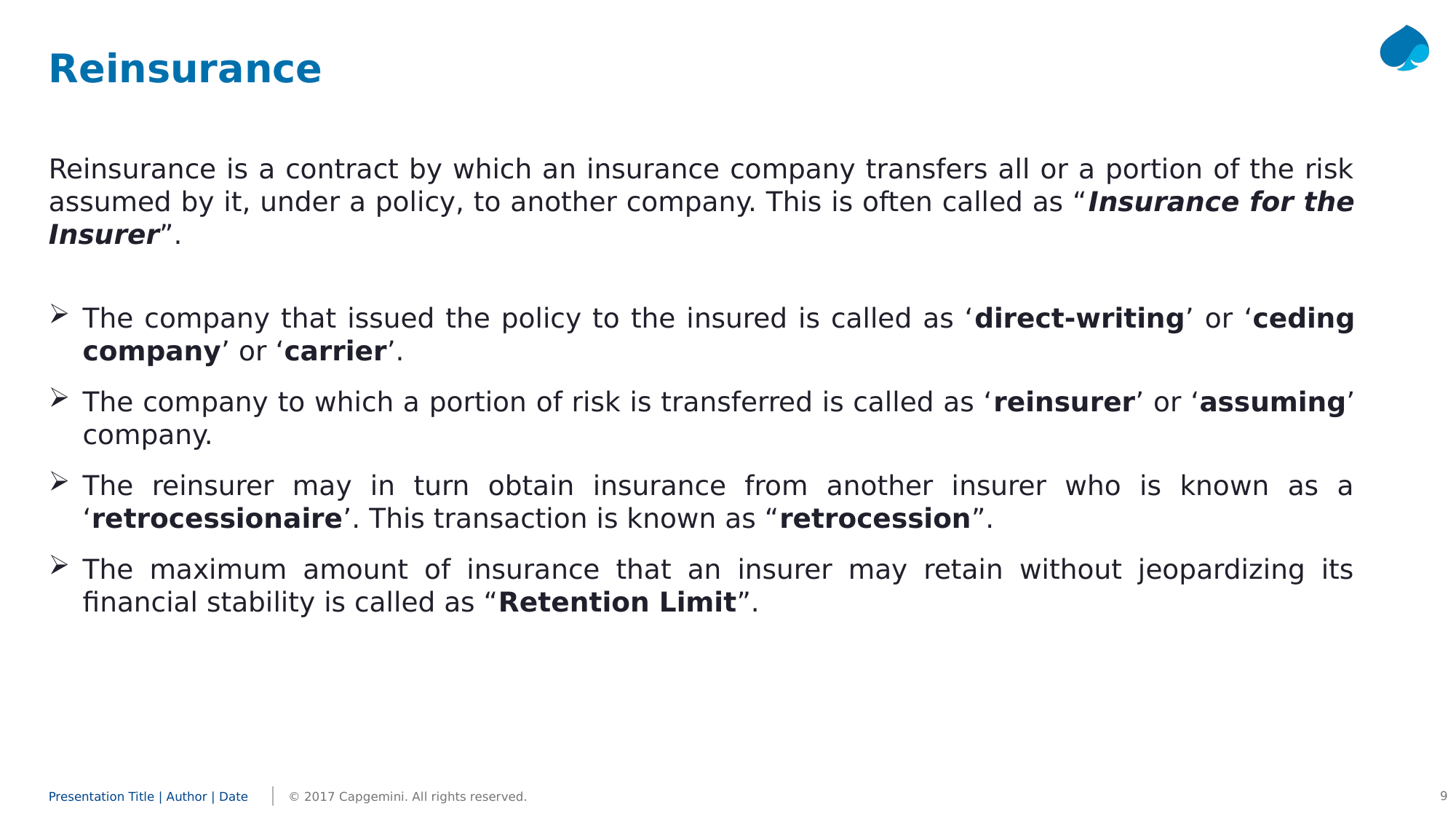

# Reinsurance
Reinsurance is a contract by which an insurance company transfers all or a portion of the risk assumed by it, under a policy, to another company. This is often called as “Insurance for the Insurer”.

The company that issued the policy to the insured is called as ‘direct-writing’ or ‘ceding company’ or ‘carrier’.
The company to which a portion of risk is transferred is called as ‘reinsurer’ or ‘assuming’ company.
The reinsurer may in turn obtain insurance from another insurer who is known as a ‘retrocessionaire’. This transaction is known as “retrocession”.
The maximum amount of insurance that an insurer may retain without jeopardizing its financial stability is called as “Retention Limit”.